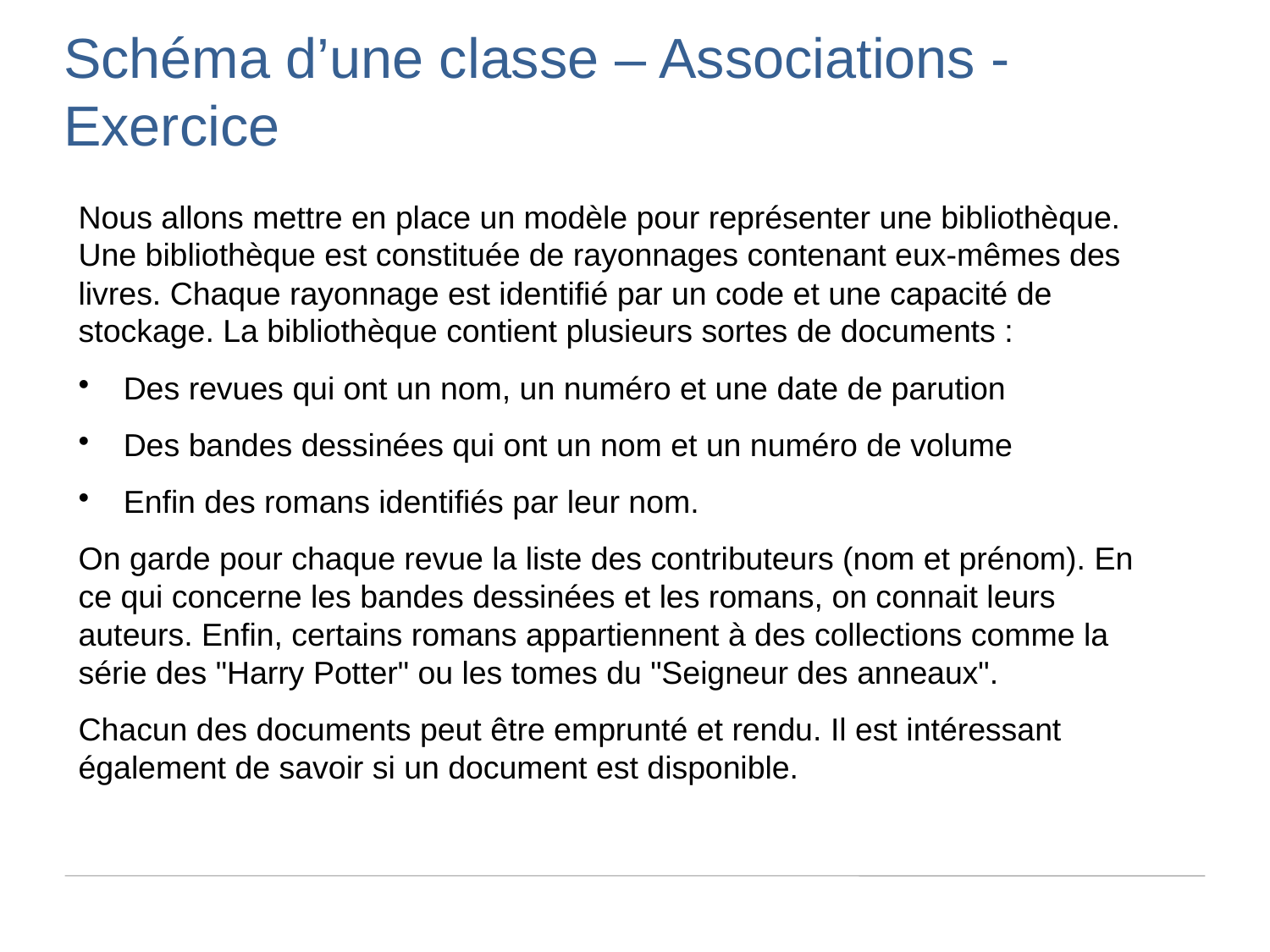

Schéma d’une classe – Associations - Exercice
Nous allons mettre en place un modèle pour représenter une bibliothèque. Une bibliothèque est constituée de rayonnages contenant eux-mêmes des livres. Chaque rayonnage est identifié par un code et une capacité de stockage. La bibliothèque contient plusieurs sortes de documents :
Des revues qui ont un nom, un numéro et une date de parution
Des bandes dessinées qui ont un nom et un numéro de volume
Enfin des romans identifiés par leur nom.
On garde pour chaque revue la liste des contributeurs (nom et prénom). En ce qui concerne les bandes dessinées et les romans, on connait leurs auteurs. Enfin, certains romans appartiennent à des collections comme la série des "Harry Potter" ou les tomes du "Seigneur des anneaux".
Chacun des documents peut être emprunté et rendu. Il est intéressant également de savoir si un document est disponible.